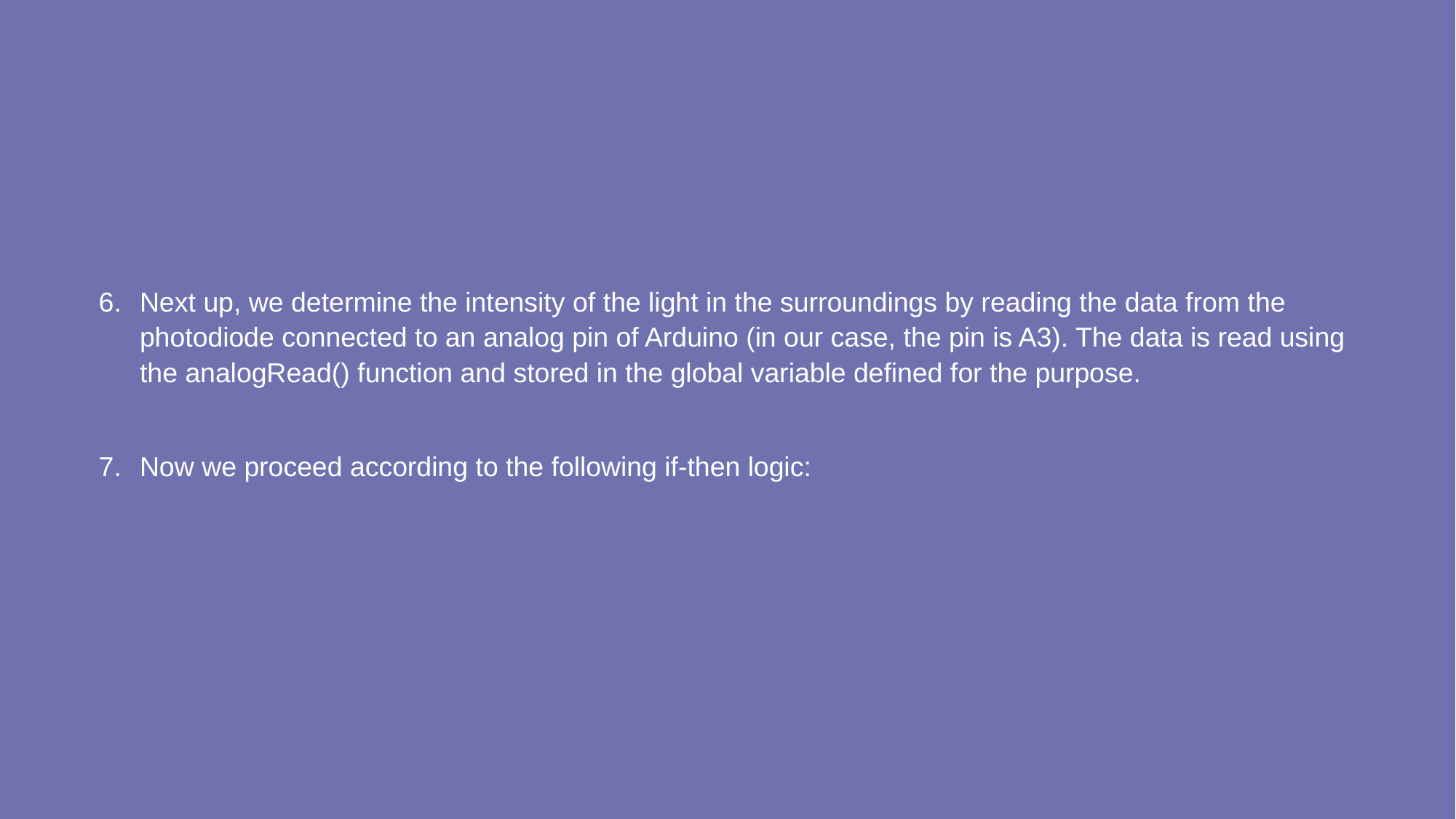

Next up, we determine the intensity of the light in the surroundings by reading the data from the photodiode connected to an analog pin of Arduino (in our case, the pin is A3). The data is read using the analogRead() function and stored in the global variable defined for the purpose.

Now we proceed according to the following if-then logic: